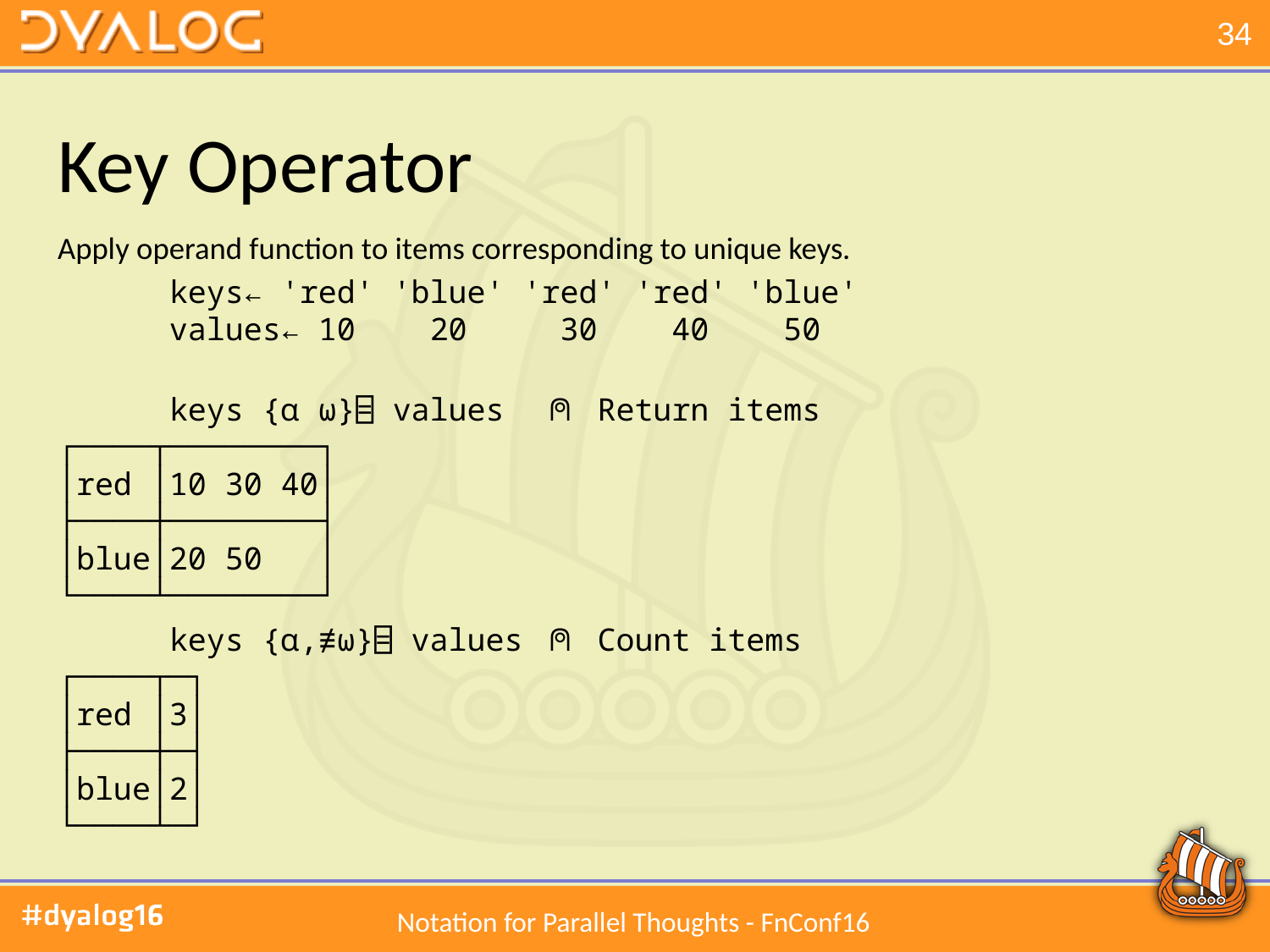

# Key Operator
Apply operand function to items corresponding to unique keys.
      keys← 'red' 'blue' 'red' 'red' 'blue'
      values← 10    20     30    40    50
      keys {⍺ ⍵}⌸ values  ⍝ Return items
┌────┬────────┐
│red │10 30 40│
├────┼────────┤
│blue│20 50   │
└────┴────────┘
      keys {⍺,≢⍵}⌸ values ⍝ Count items
┌────┬─┐
│red │3│
├────┼─┤
│blue│2│
└────┴─┘
Notation for Parallel Thoughts - FnConf16